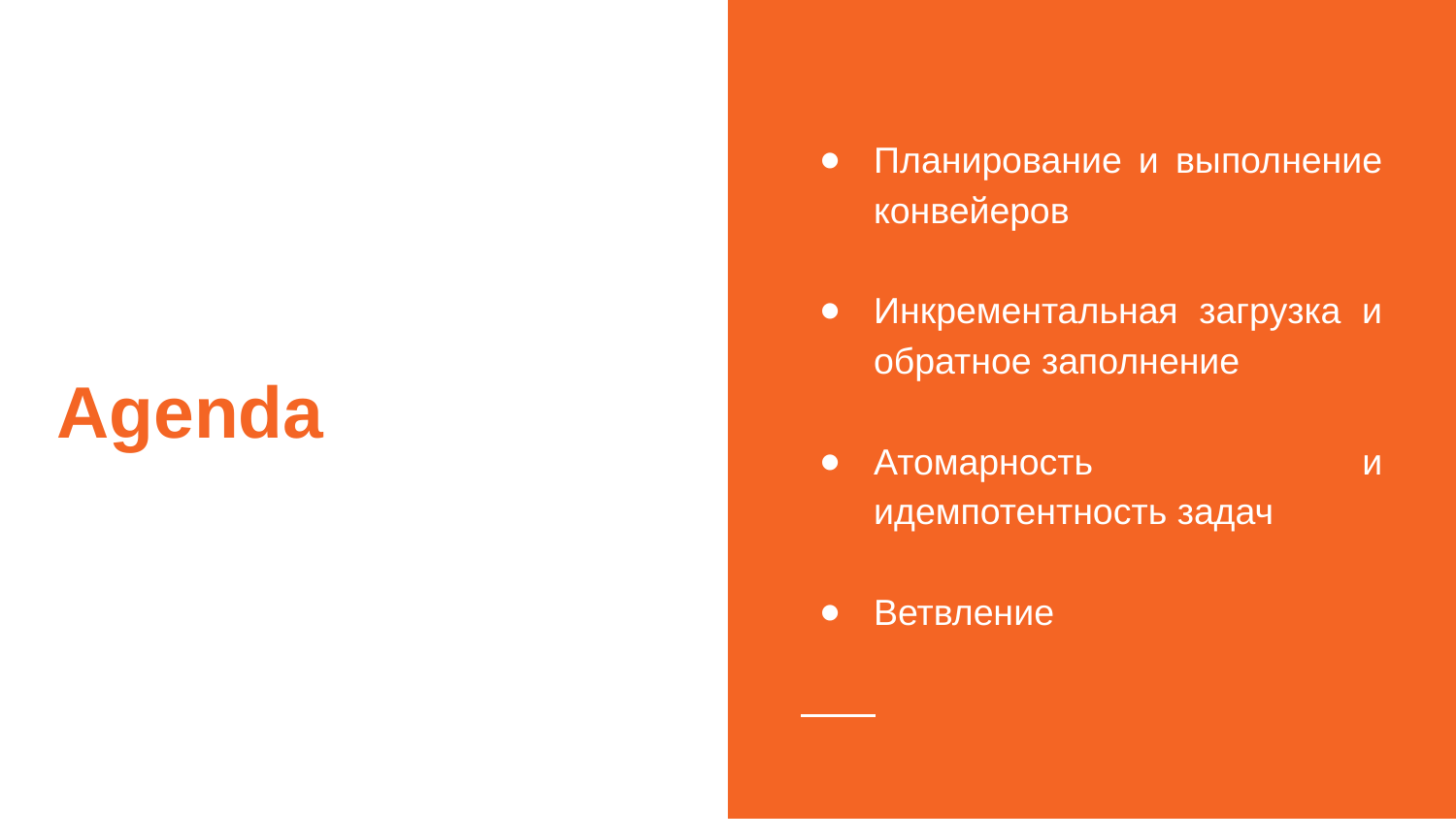

Планирование и выполнение конвейеров

Инкрементальная загрузка и обратное заполнение

Атомарность и идемпотентность задач

Ветвление

# Agenda